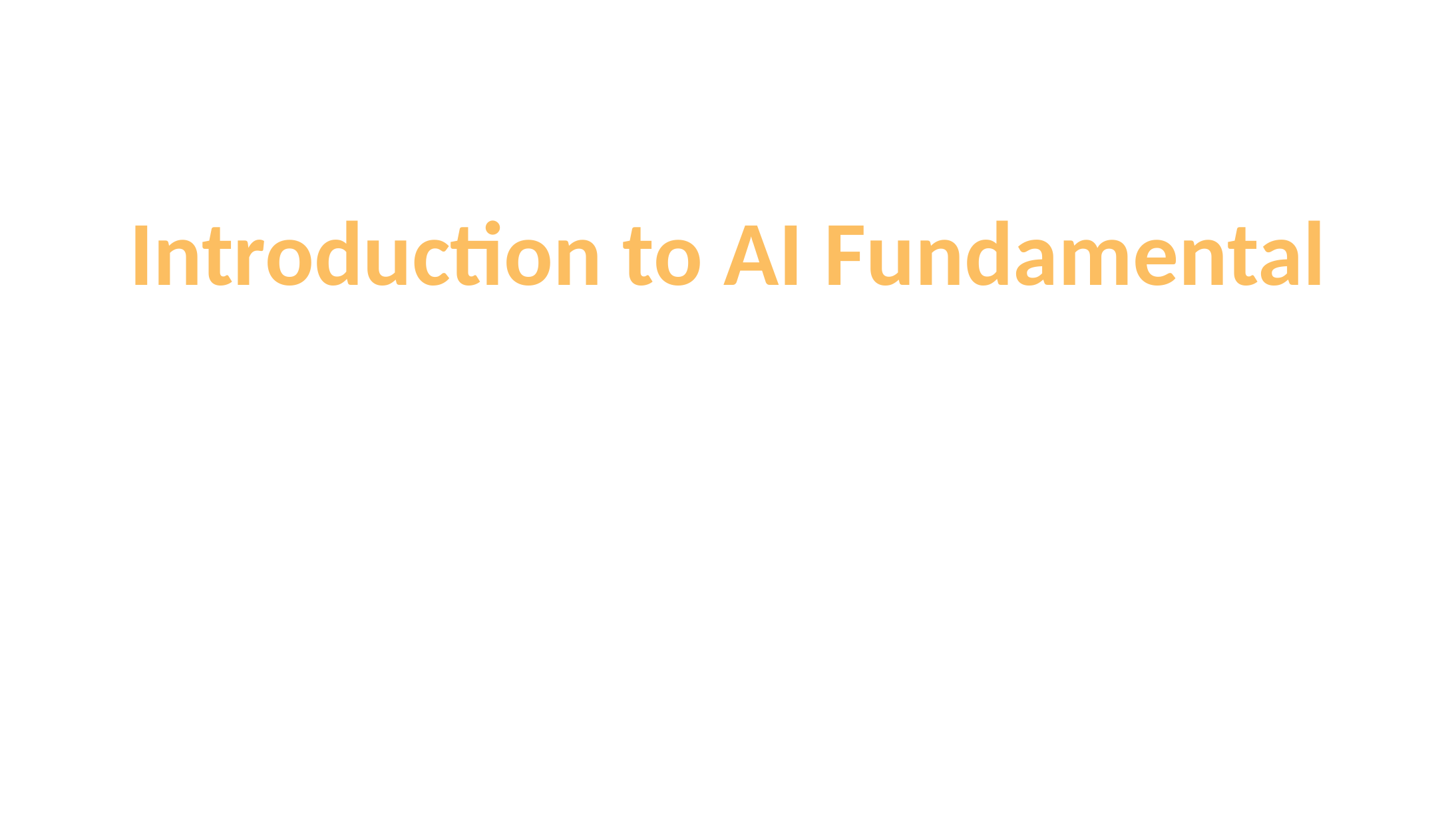

# Introduction to AI Fundamental
For Primary Education (Ages 9-12)

Runlin Wang